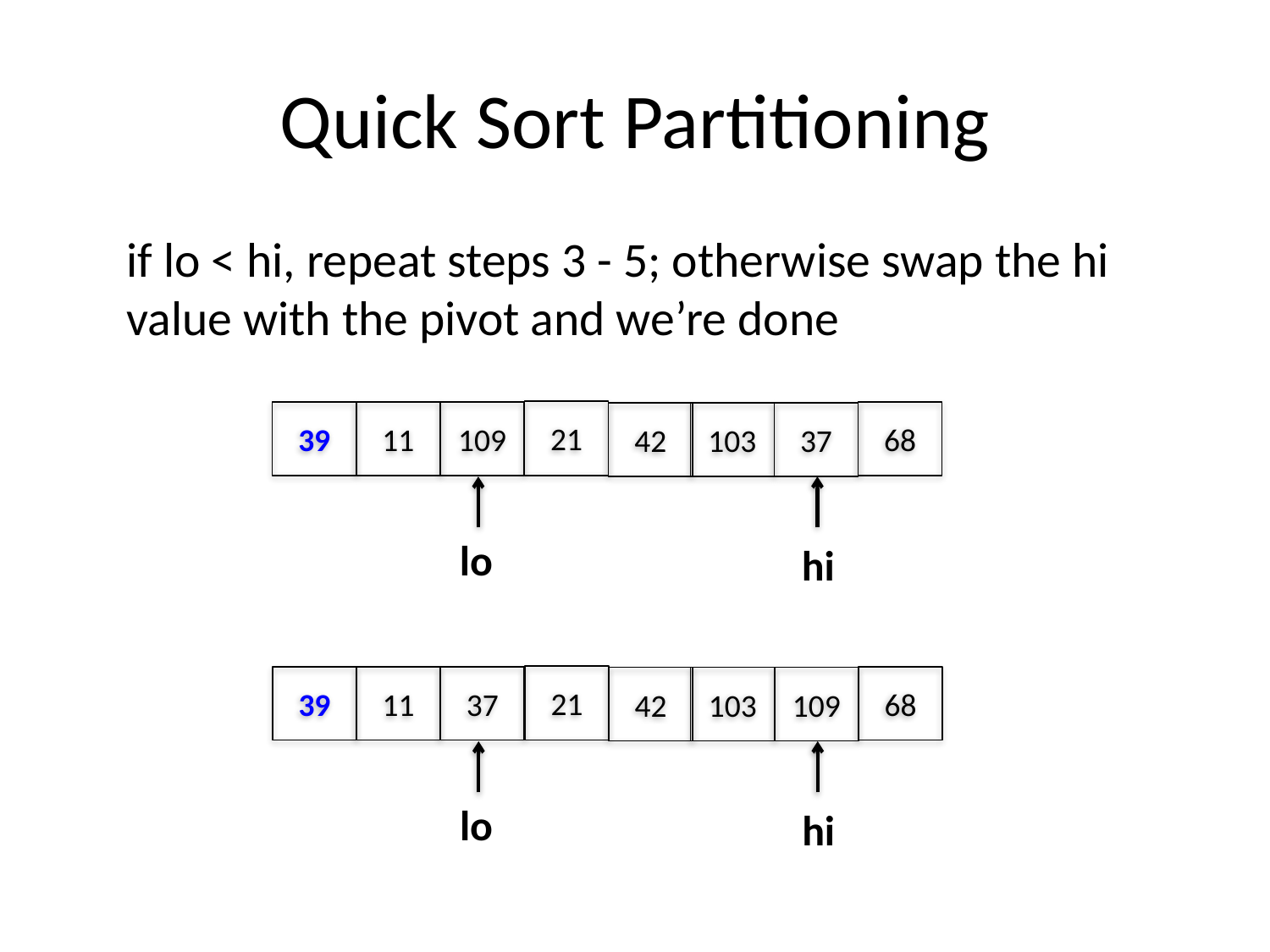

# Quick Sort Partitioning
if lo < hi, repeat steps 3 - 5; otherwise swap the hi value with the pivot and we’re done
21
39
11
109
68
42
103
37
lo
hi
21
39
11
37
68
42
103
109
lo
hi